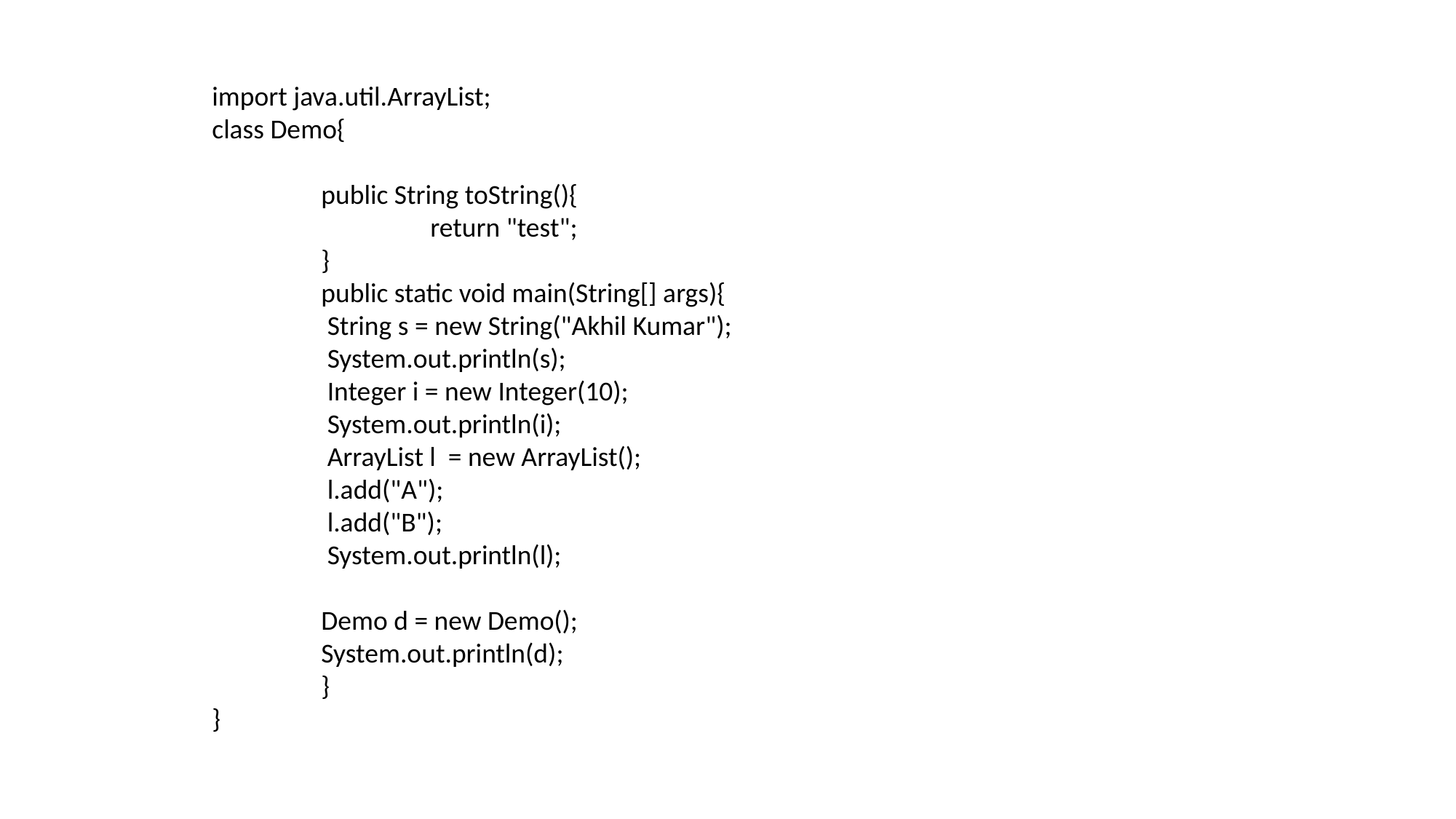

import java.util.ArrayList;
class Demo{

	public String toString(){
		return "test";
	}
	public static void main(String[] args){
	 String s = new String("Akhil Kumar");
	 System.out.println(s);
	 Integer i = new Integer(10);
	 System.out.println(i);
	 ArrayList l  = new ArrayList();
	 l.add("A");
	 l.add("B");
	 System.out.println(l);

	Demo d = new Demo();
	System.out.println(d);
	}
}